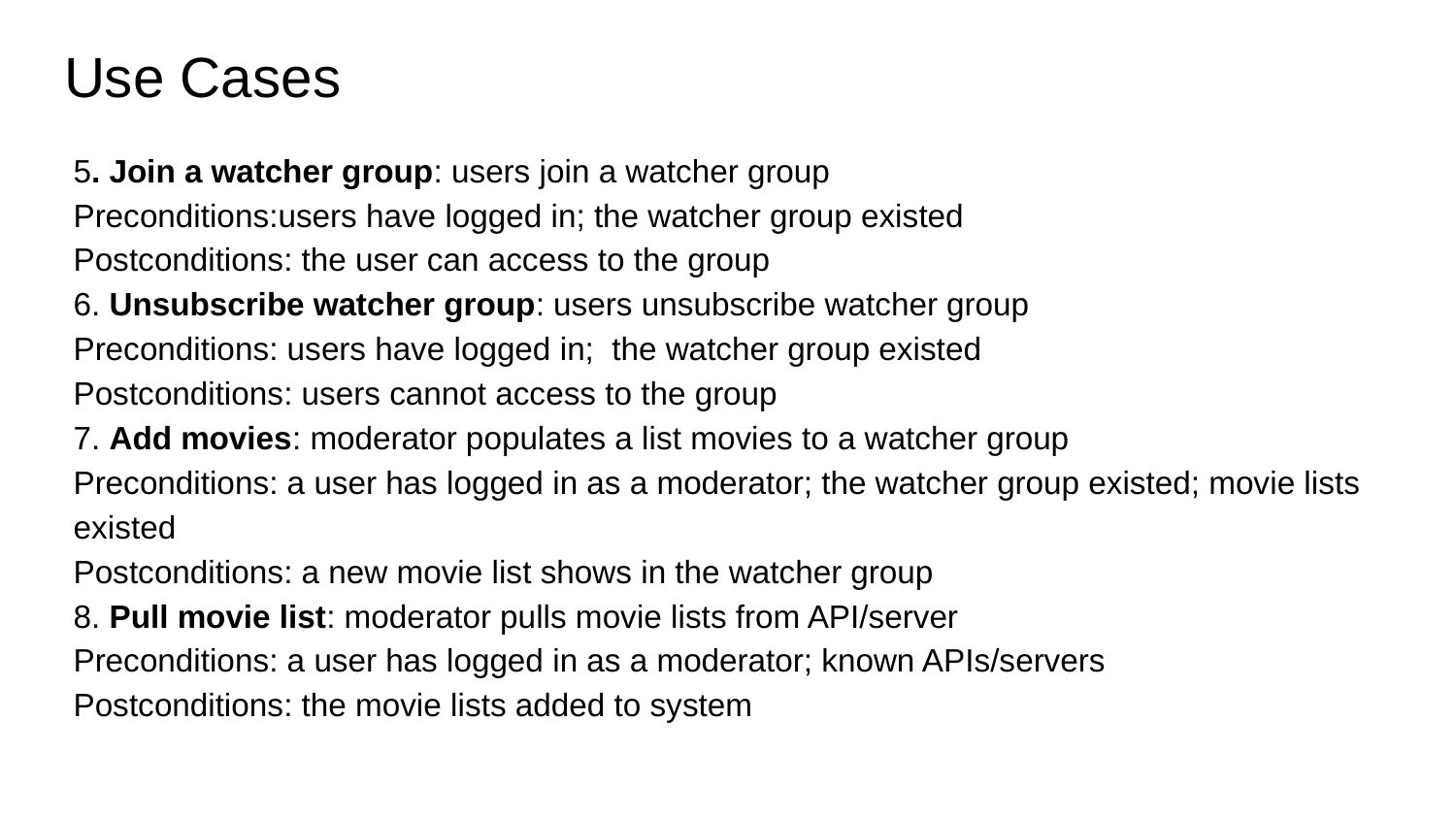

# Use Cases
5. Join a watcher group: users join a watcher group
Preconditions:users have logged in; the watcher group existed
Postconditions: the user can access to the group
6. Unsubscribe watcher group: users unsubscribe watcher group
Preconditions: users have logged in;  the watcher group existed
Postconditions: users cannot access to the group
7. Add movies: moderator populates a list movies to a watcher group
Preconditions: a user has logged in as a moderator; the watcher group existed; movie lists existed
Postconditions: a new movie list shows in the watcher group
8. Pull movie list: moderator pulls movie lists from API/server
Preconditions: a user has logged in as a moderator; known APIs/servers
Postconditions: the movie lists added to system